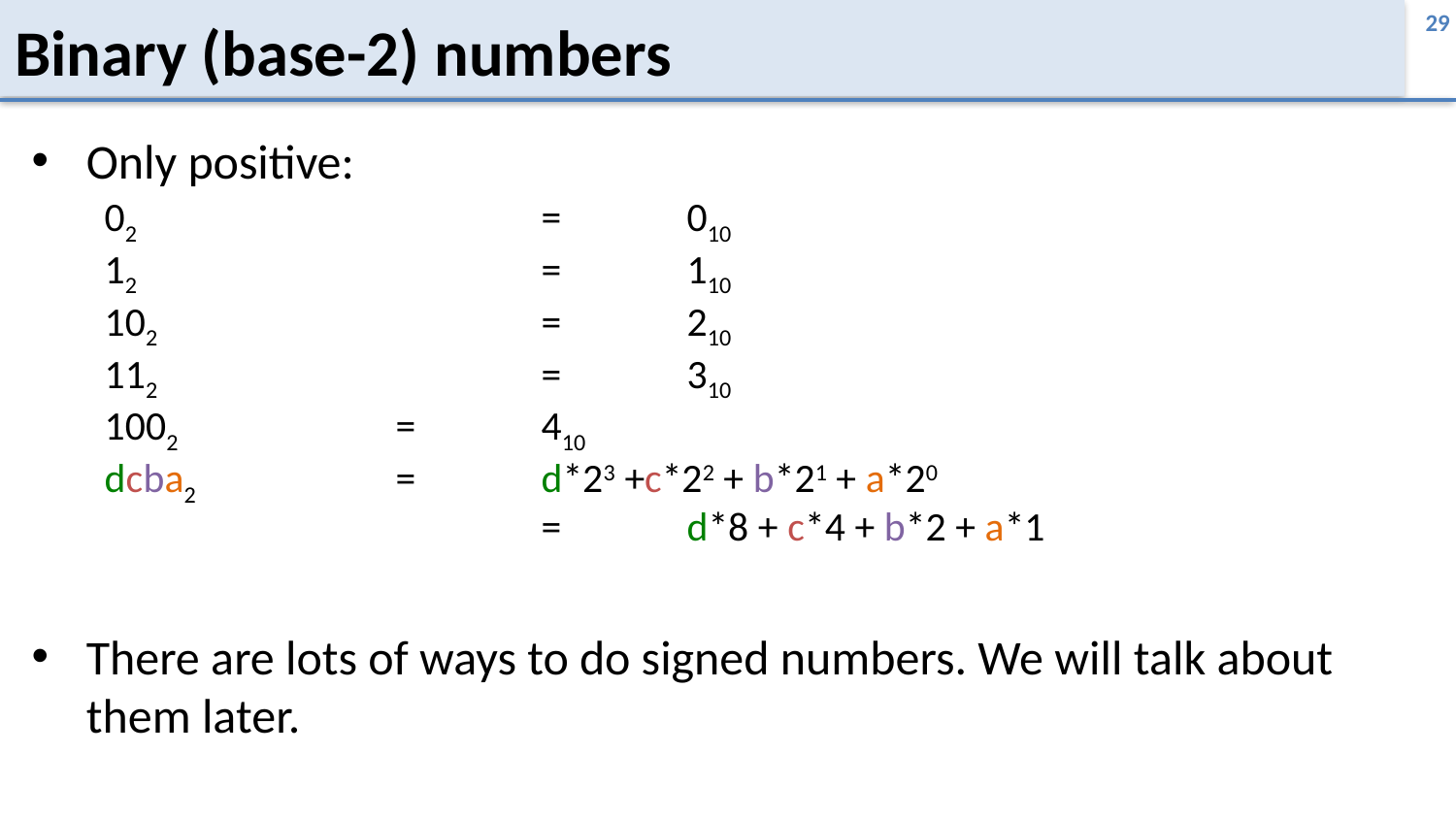

# Binary (base-2) numbers
Only positive:
02			=	010
12			=	110
102			=	210
112			=	310
1002		= 	410
dcba2		= 	d*23 +c*22 + b*21 + a*20
  			=	d*8 + c*4 + b*2 + a*1

There are lots of ways to do signed numbers. We will talk about them later.